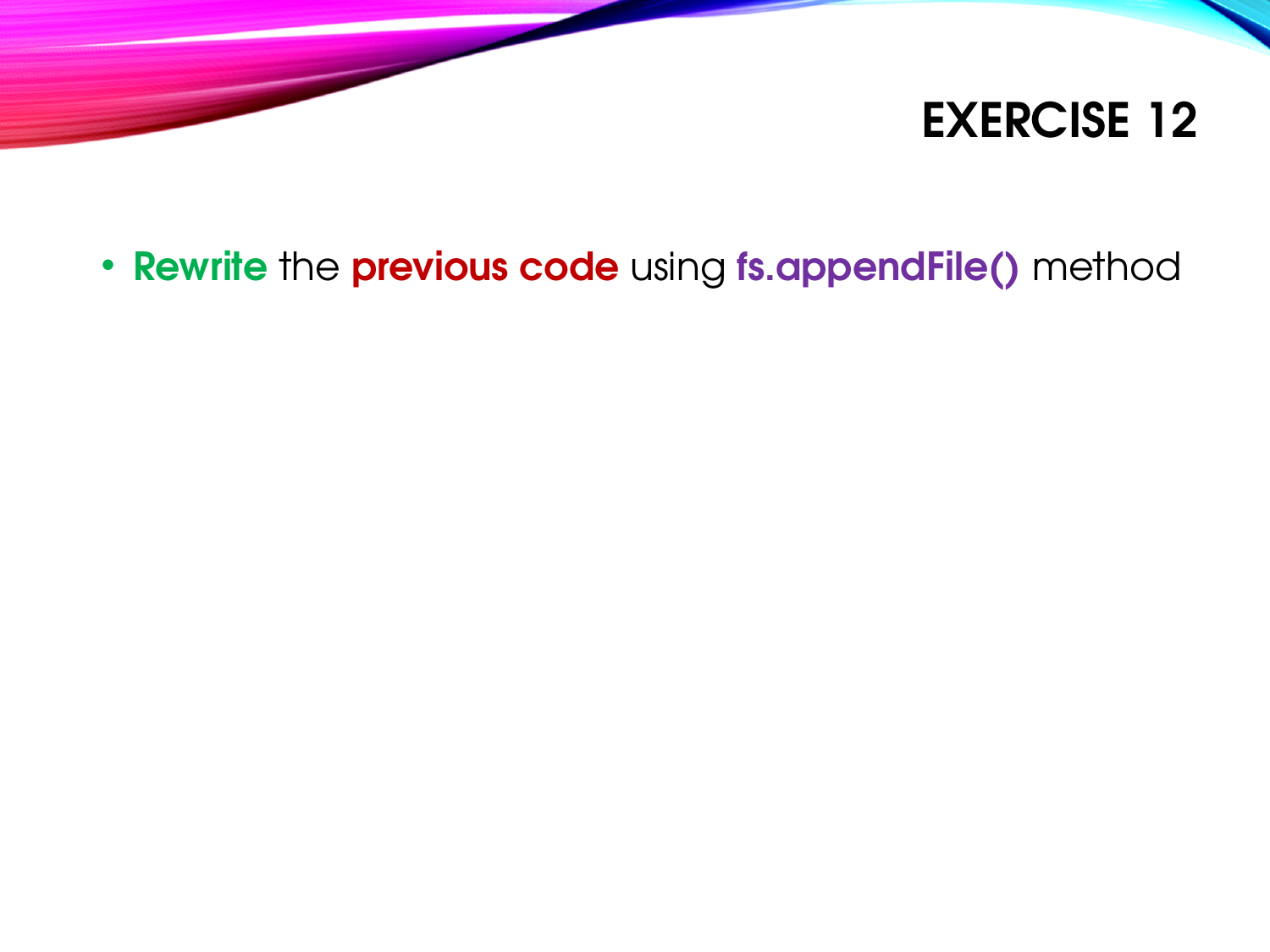

# Exercise 12
Rewrite the previous code using fs.appendFile() method